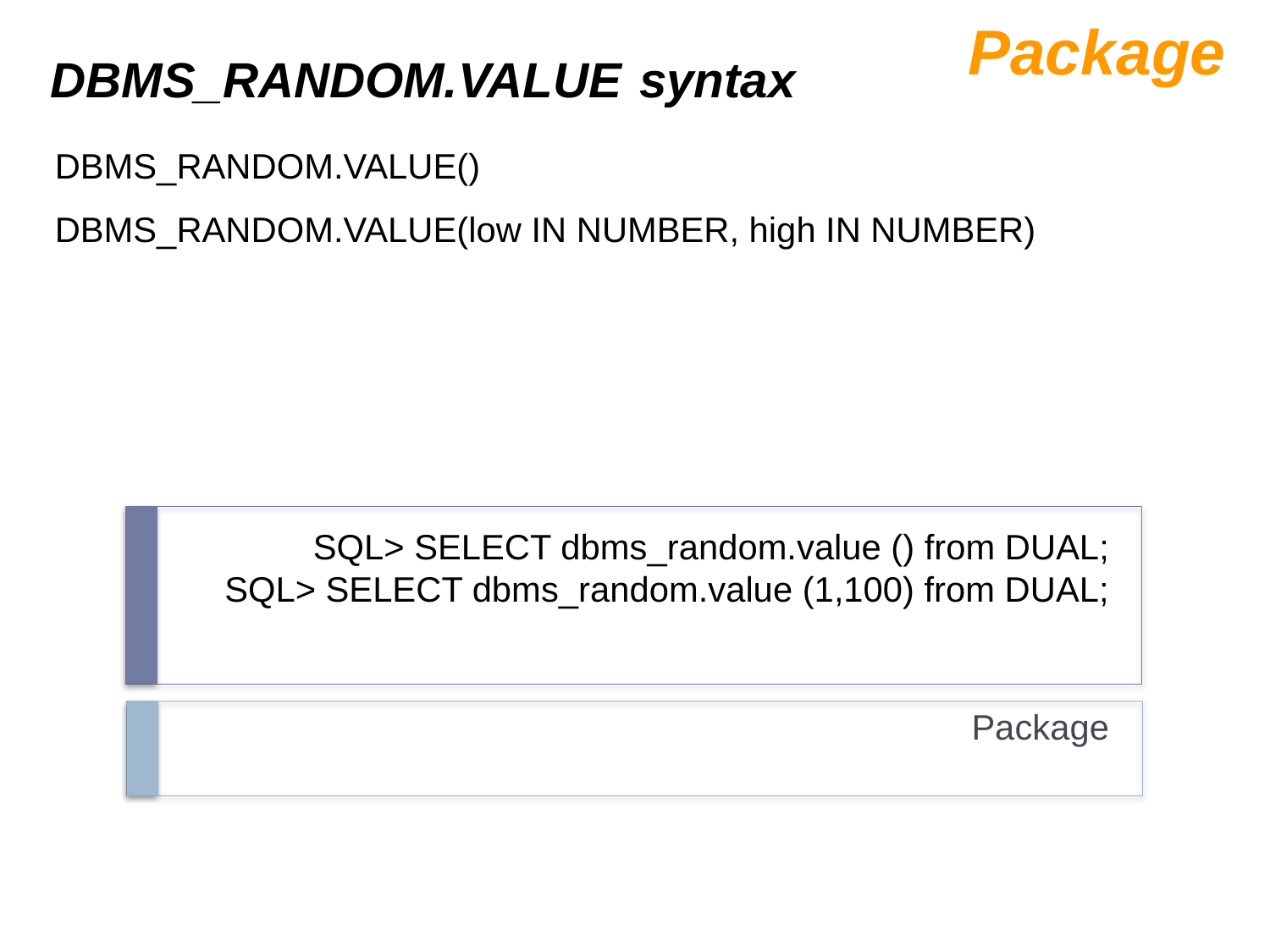

Package
DBMS_RANDOM.VALUE  syntax
DBMS_RANDOM.VALUE()
DBMS_RANDOM.VALUE(low IN NUMBER, high IN NUMBER)
# SQL> SELECT dbms_random.value () from DUAL; SQL> SELECT dbms_random.value (1,100) from DUAL;
Package